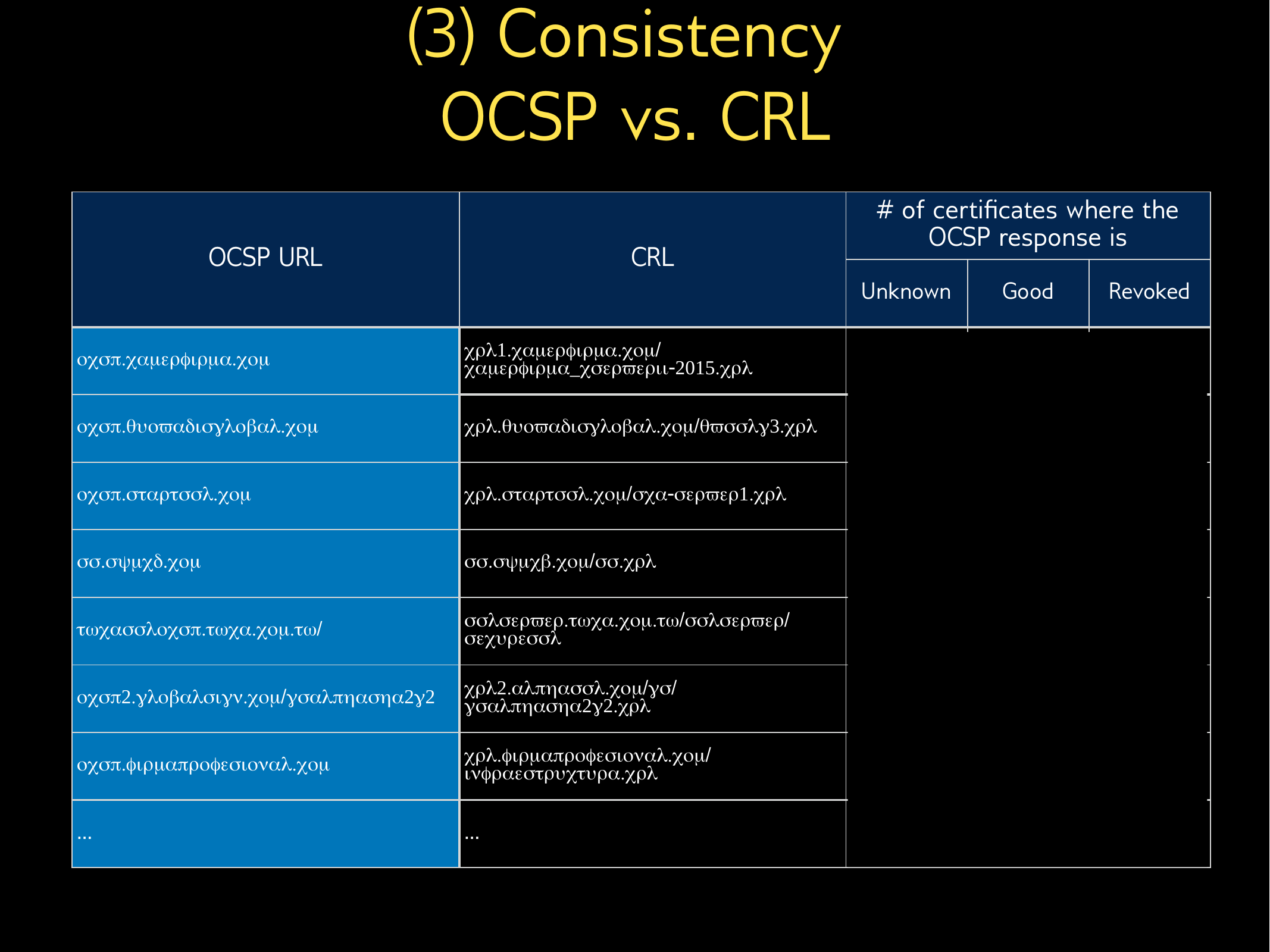

# (3) Consistency
OCSP vs. CRL
| OCSP URL | CRL | # of certificates where the OCSP response is |  |  |
| --- | --- | --- | --- | --- |
|  |  | Unknown | Good | Revoked |
| οχσπ.χαμερφιρμα.χομ | χρλ1.χαμερφιρμα.χομ/χαμερφιρμα\_χσερϖεριι−2015.χρλ | 0 | 7 | 369 |
| οχσπ.θυοϖαδισγλοβαλ.χομ | χρλ.θυοϖαδισγλοβαλ.χομ/θϖσσλγ3.χρλ | 0 | 1 | 514 |
| οχσπ.σταρτσσλ.χομ | χρλ.σταρτσσλ.χομ/σχα−σερϖερ1.χρλ | 0 | 1 | 980 |
| σσ.σψμχδ.χομ | σσ.σψμχβ.χομ/σσ.χρλ | 0 | 1 | 28,032 |
| τωχασσλοχσπ.τωχα.χομ.τω/ | σσλσερϖερ.τωχα.χομ.τω/σσλσερϖερ/σεχυρεσσλ | 0 | 1 | 122 |
| οχσπ2.γλοβαλσιγν.χομ/γσαλπηασηα2γ2 | χρλ2.αλπηασσλ.χομ/γσ/γσαλπηασηα2γ2.χρλ | 5,375 | 0 | 0 |
| οχσπ.φιρμαπροφεσιοναλ.χομ | χρλ.φιρμαπροφεσιοναλ.χομ/ινφραεστρυχτυρα.χρλ | 11 | 0 | 0 |
| … | … | 0 | 0 | … |

38